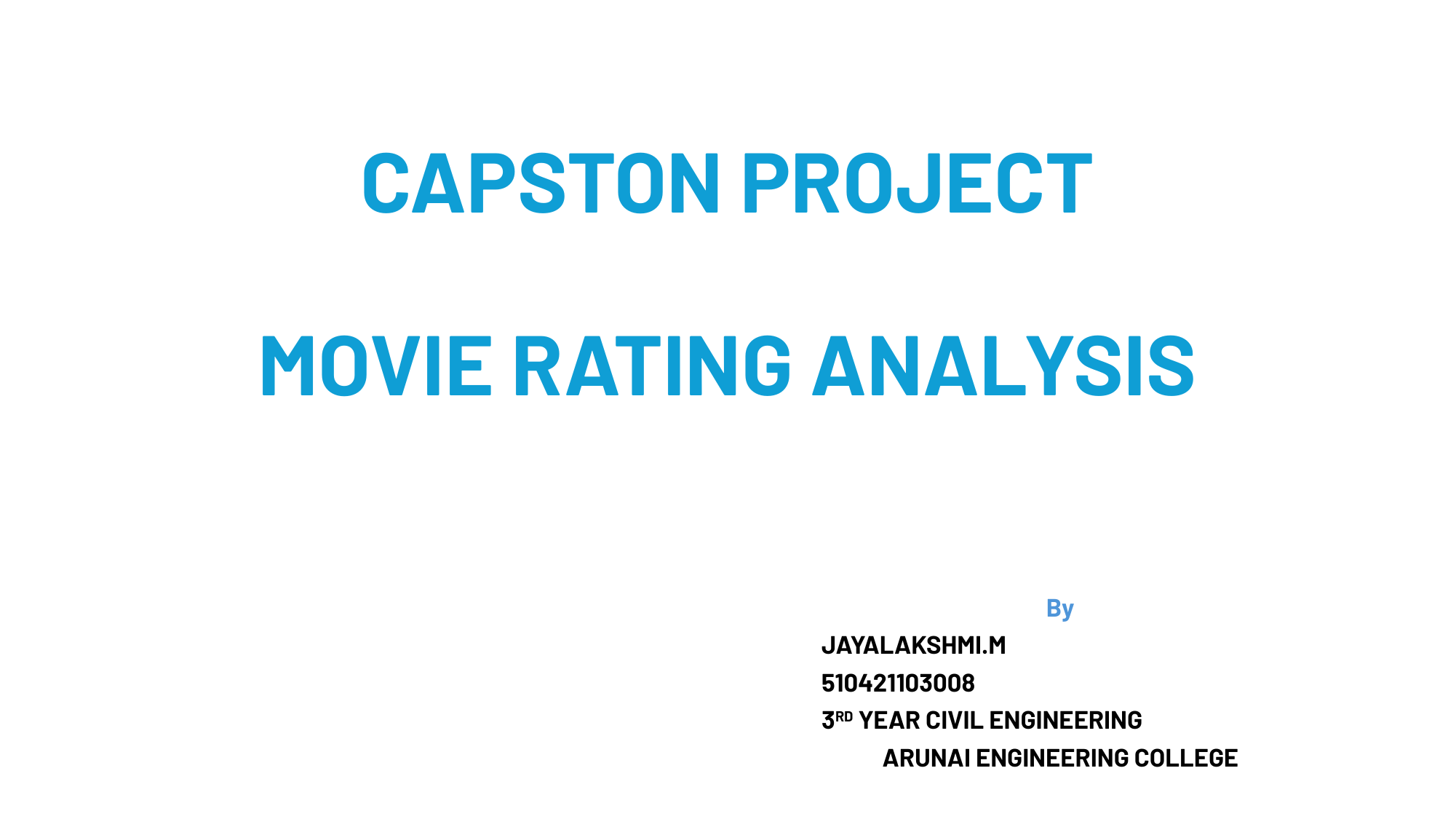

# CAPSTON PROJECT MOVIE RATING ANALYSIS
By
                      JAYALAKSHMI.M
                      510421103008
                      3RD YEAR CIVIL ENGINEERING
ARUNAI ENGINEERING COLLEGE